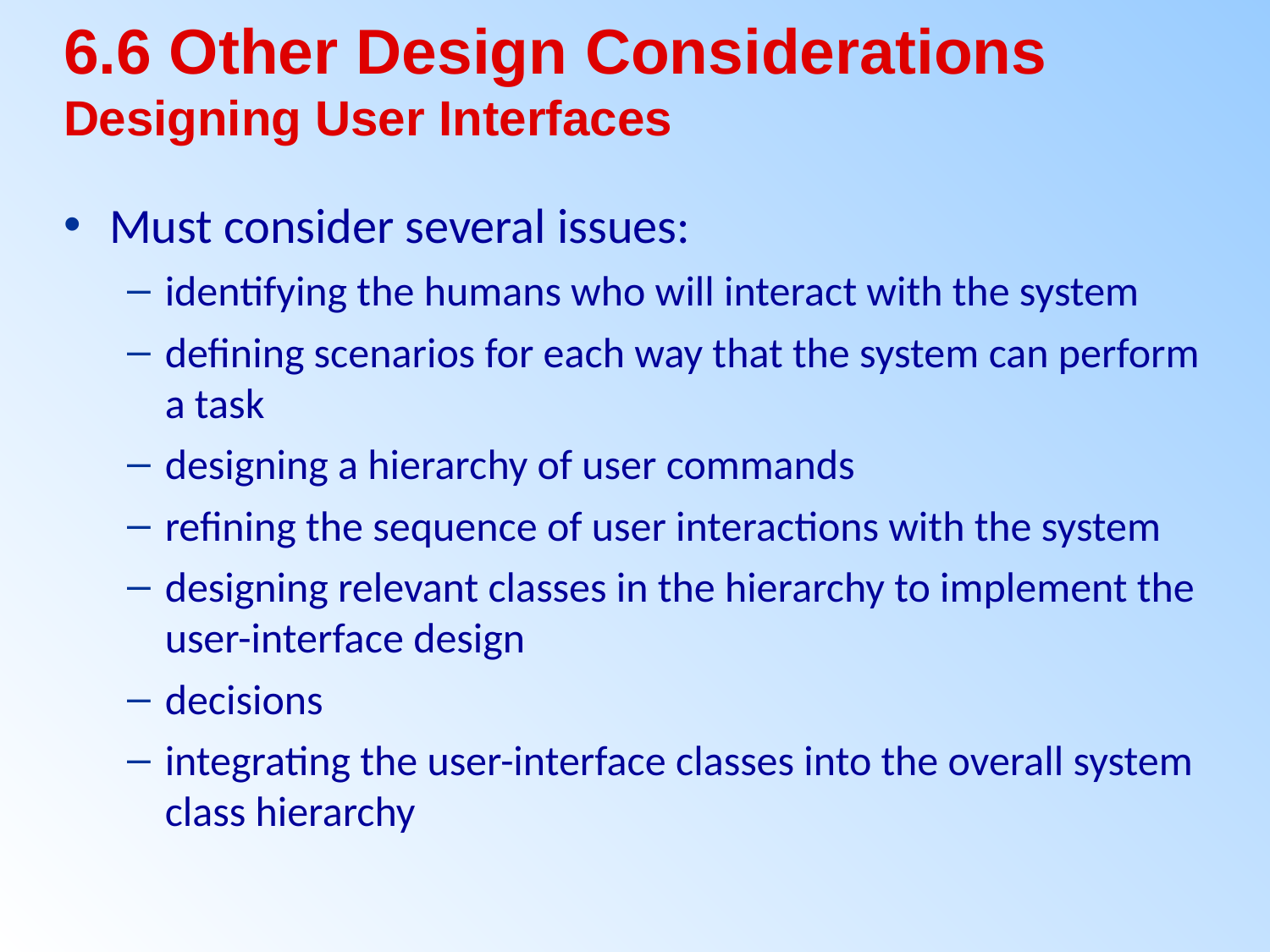

6.6 Other Design Considerations
Designing User Interfaces
Must consider several issues:
identifying the humans who will interact with the system
defining scenarios for each way that the system can perform a task
designing a hierarchy of user commands
refining the sequence of user interactions with the system
designing relevant classes in the hierarchy to implement the user-interface design
decisions
integrating the user-interface classes into the overall system class hierarchy